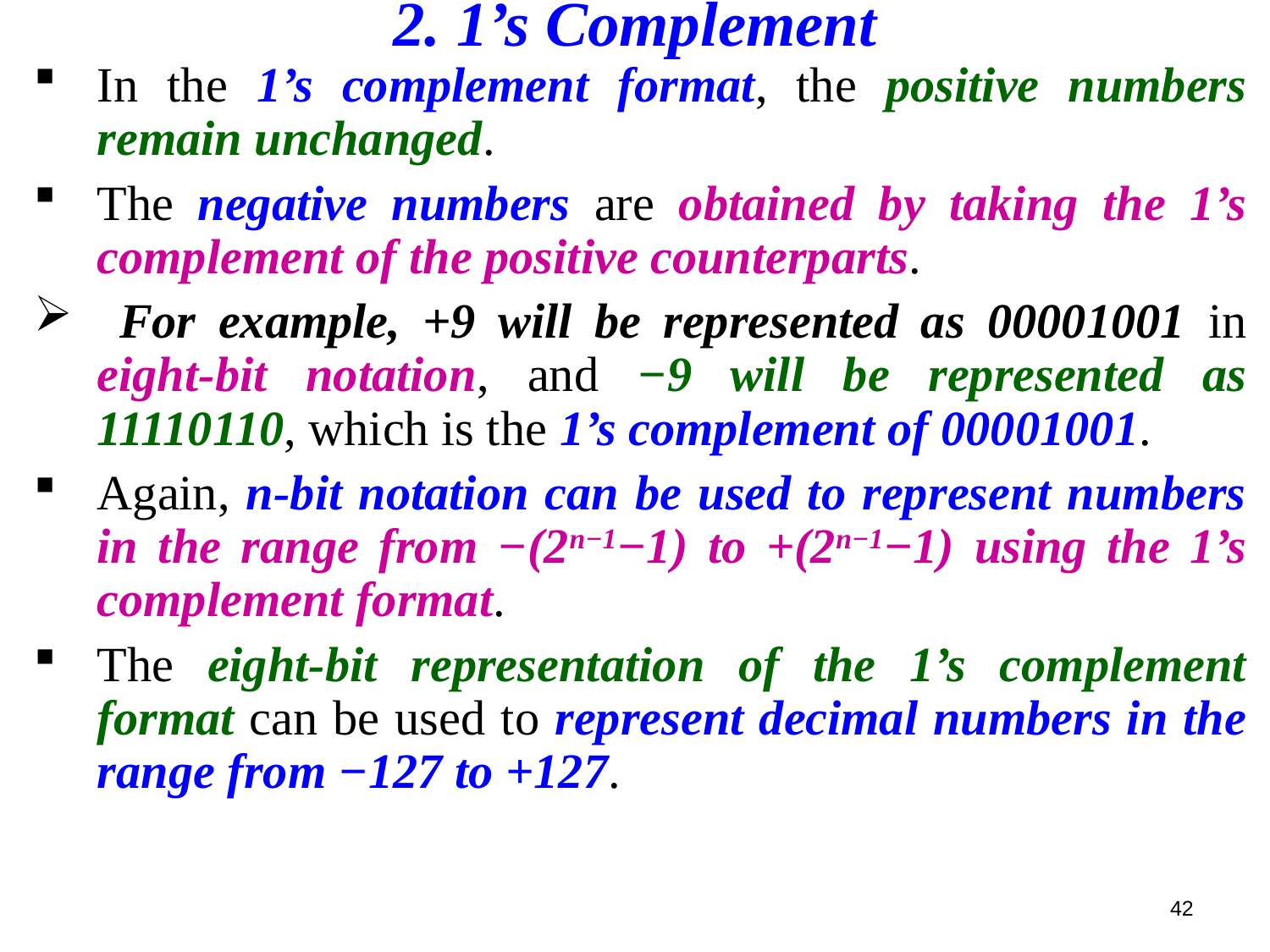

2. 1’s Complement
In the 1’s complement format, the positive numbers remain unchanged.
The negative numbers are obtained by taking the 1’s complement of the positive counterparts.
 For example, +9 will be represented as 00001001 in eight-bit notation, and −9 will be represented as 11110110, which is the 1’s complement of 00001001.
Again, n-bit notation can be used to represent numbers in the range from −(2n−1−1) to +(2n−1−1) using the 1’s complement format.
The eight-bit representation of the 1’s complement format can be used to represent decimal numbers in the range from −127 to +127.
42